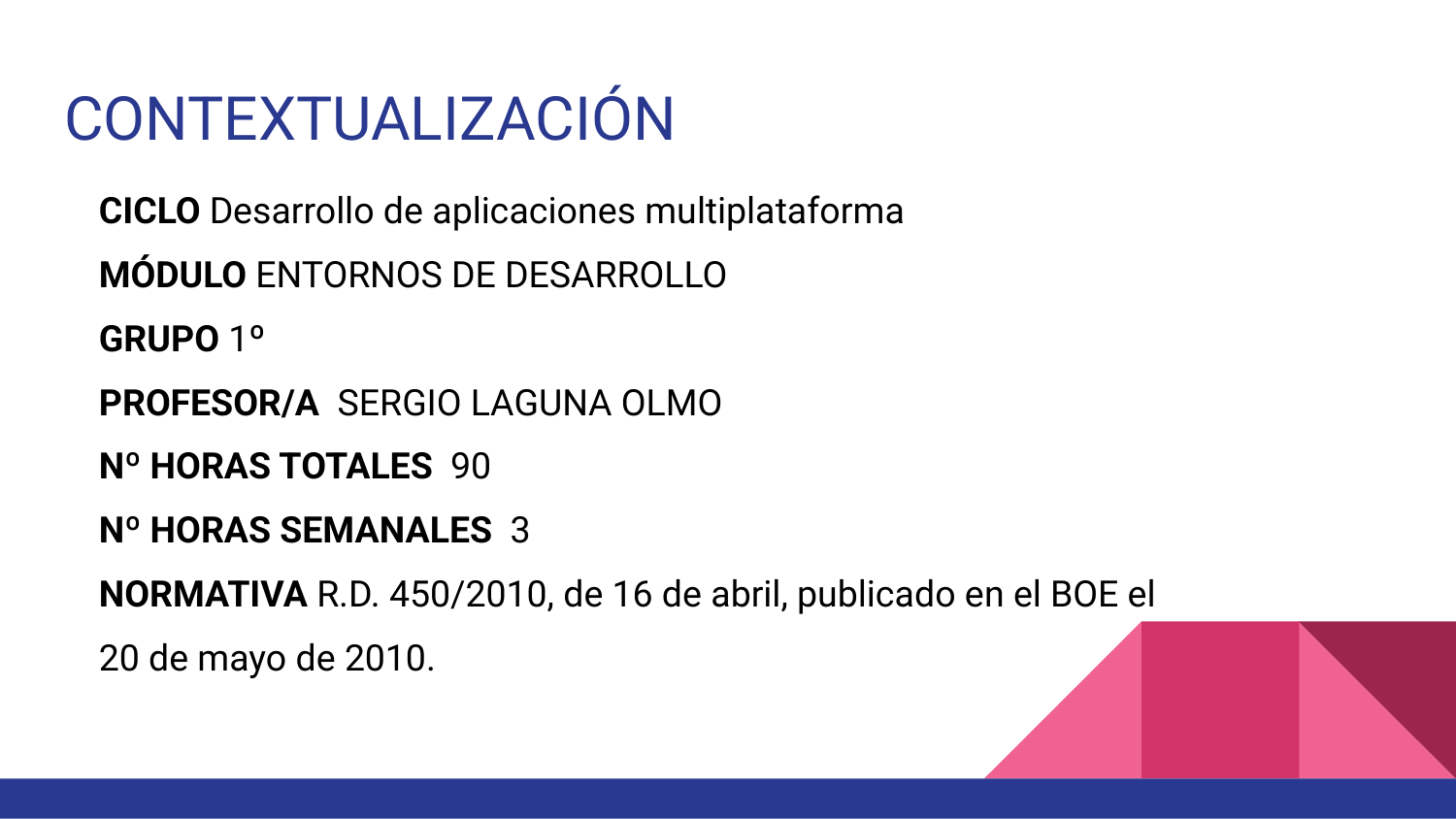

# CONTEXTUALIZACIÓN
CICLO Desarrollo de aplicaciones multiplataforma
MÓDULO ENTORNOS DE DESARROLLO
GRUPO 1º
PROFESOR/A  SERGIO LAGUNA OLMO
Nº HORAS TOTALES  90
Nº HORAS SEMANALES  3
NORMATIVA R.D. 450/2010, de 16 de abril, publicado en el BOE el
20 de mayo de 2010.